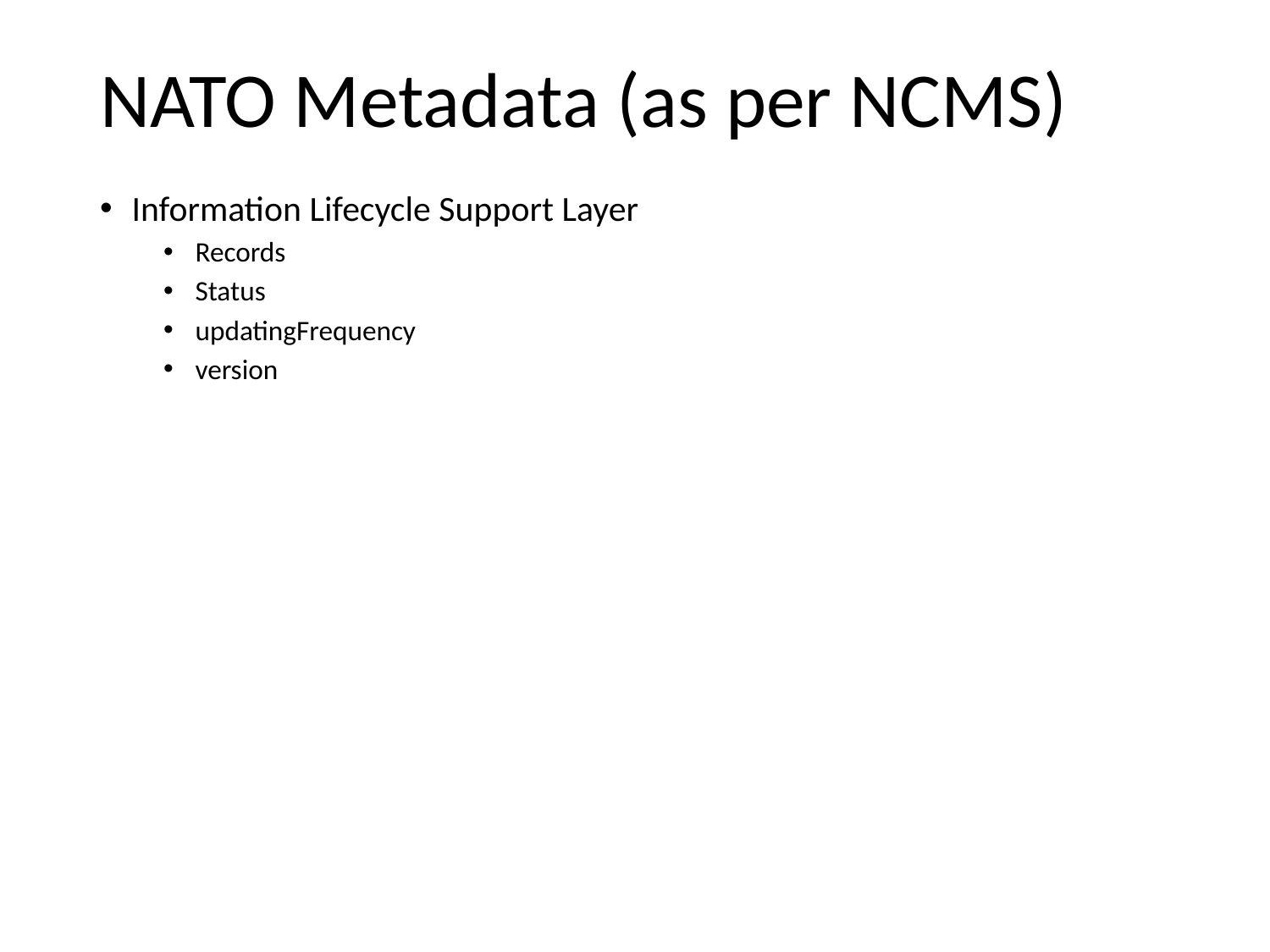

# NATO Metadata (as per NCMS)
Information Lifecycle Support Layer
Records
Status
updatingFrequency
version